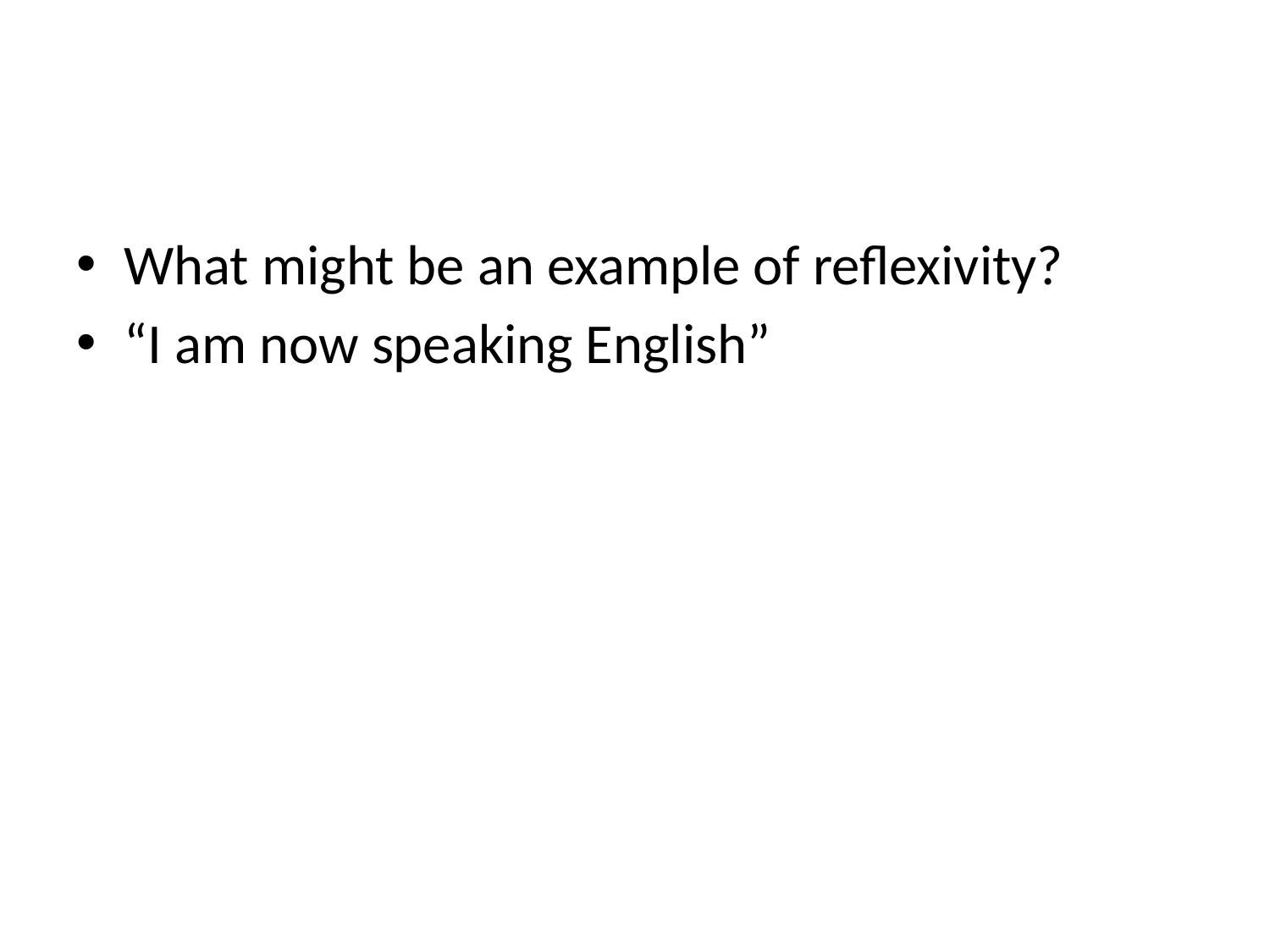

#
What might be an example of reflexivity?
“I am now speaking English”